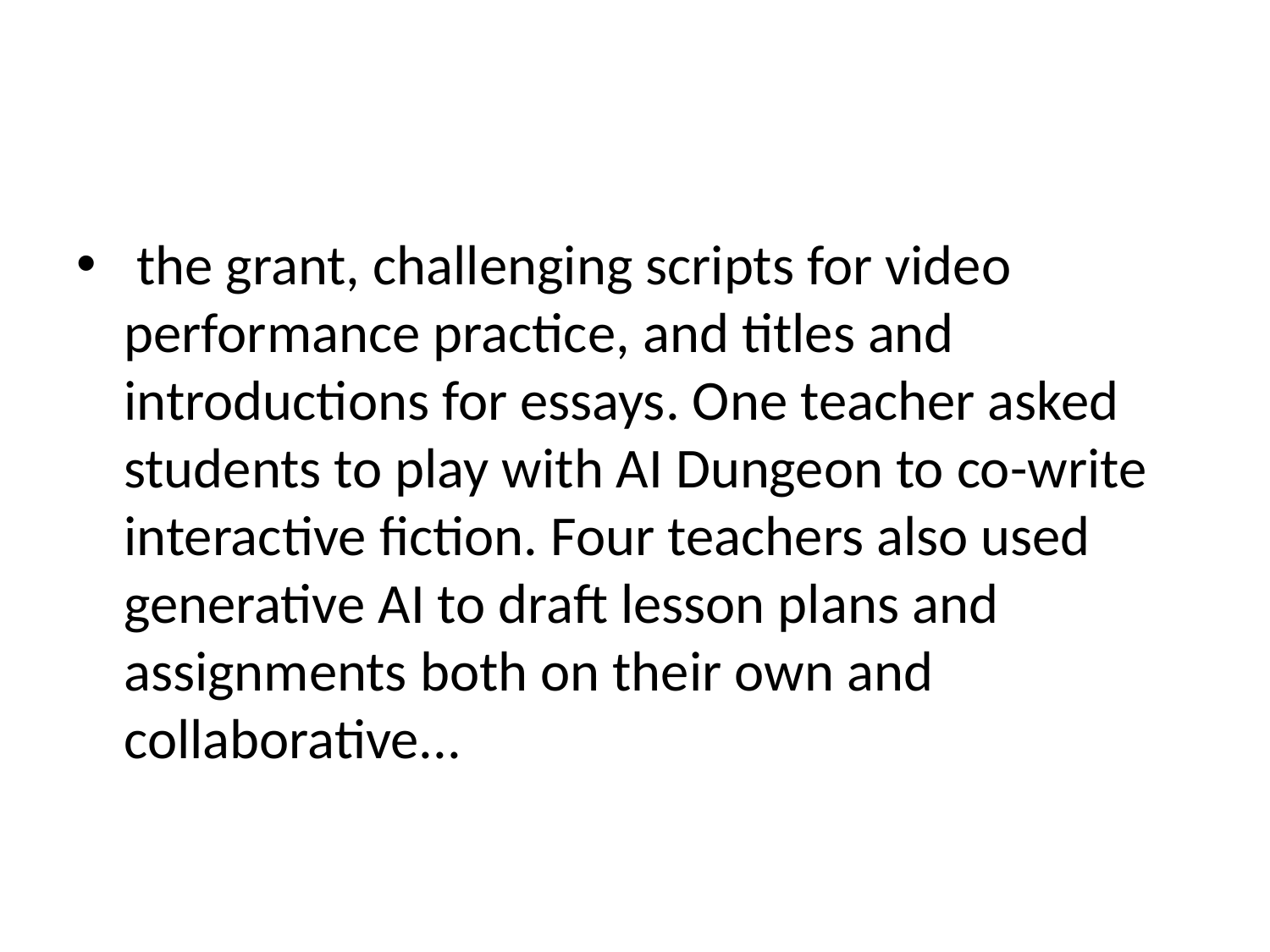

#
 the grant, challenging scripts for video performance practice, and titles and introductions for essays. One teacher asked students to play with AI Dungeon to co-write interactive fiction. Four teachers also used generative AI to draft lesson plans and assignments both on their own and collaborative...